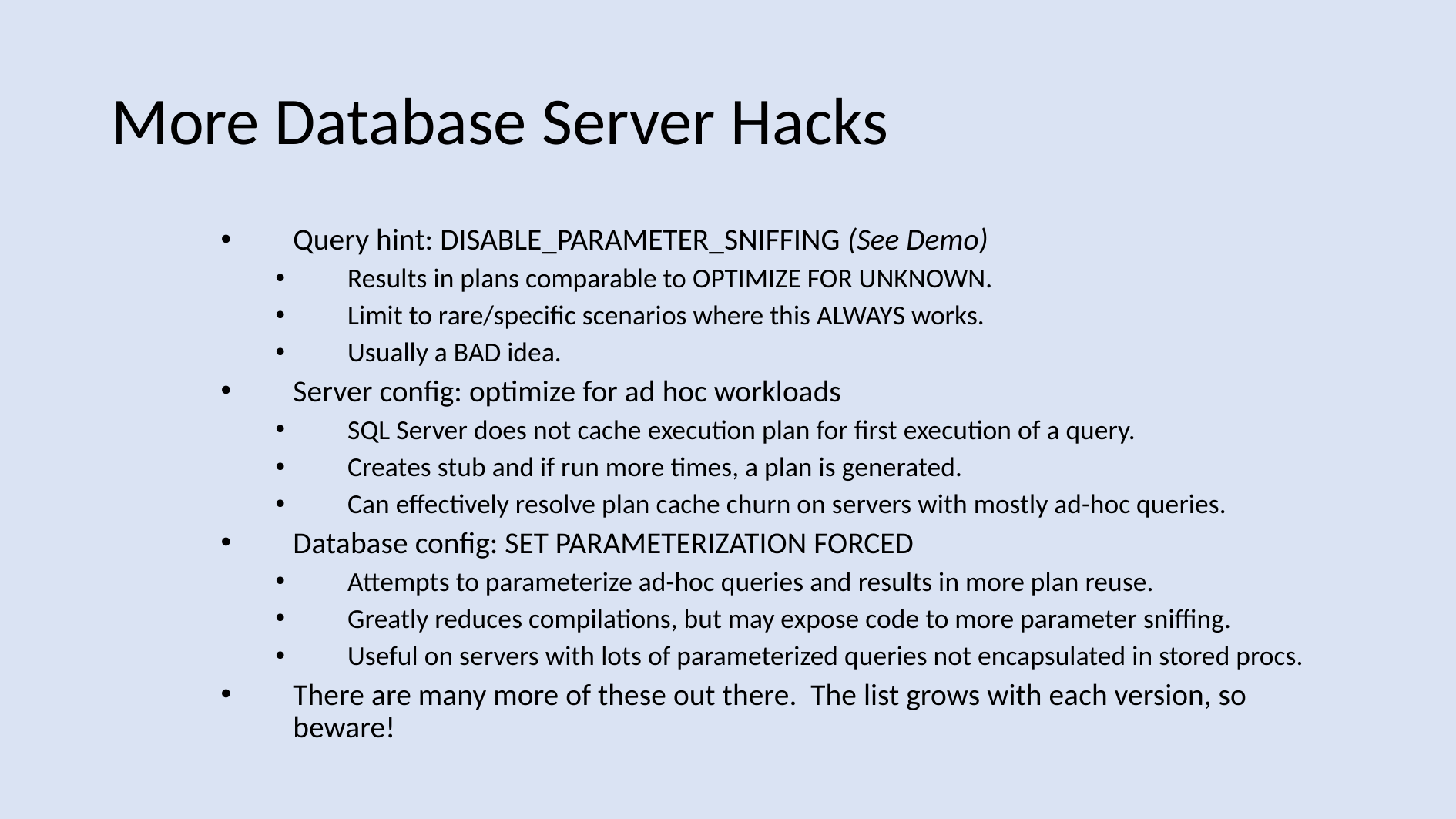

# More Database Server Hacks
Query hint: DISABLE_PARAMETER_SNIFFING (See Demo)
Results in plans comparable to OPTIMIZE FOR UNKNOWN.
Limit to rare/specific scenarios where this ALWAYS works.
Usually a BAD idea.
Server config: optimize for ad hoc workloads
SQL Server does not cache execution plan for first execution of a query.
Creates stub and if run more times, a plan is generated.
Can effectively resolve plan cache churn on servers with mostly ad-hoc queries.
Database config: SET PARAMETERIZATION FORCED
Attempts to parameterize ad-hoc queries and results in more plan reuse.
Greatly reduces compilations, but may expose code to more parameter sniffing.
Useful on servers with lots of parameterized queries not encapsulated in stored procs.
There are many more of these out there.  The list grows with each version, so beware!